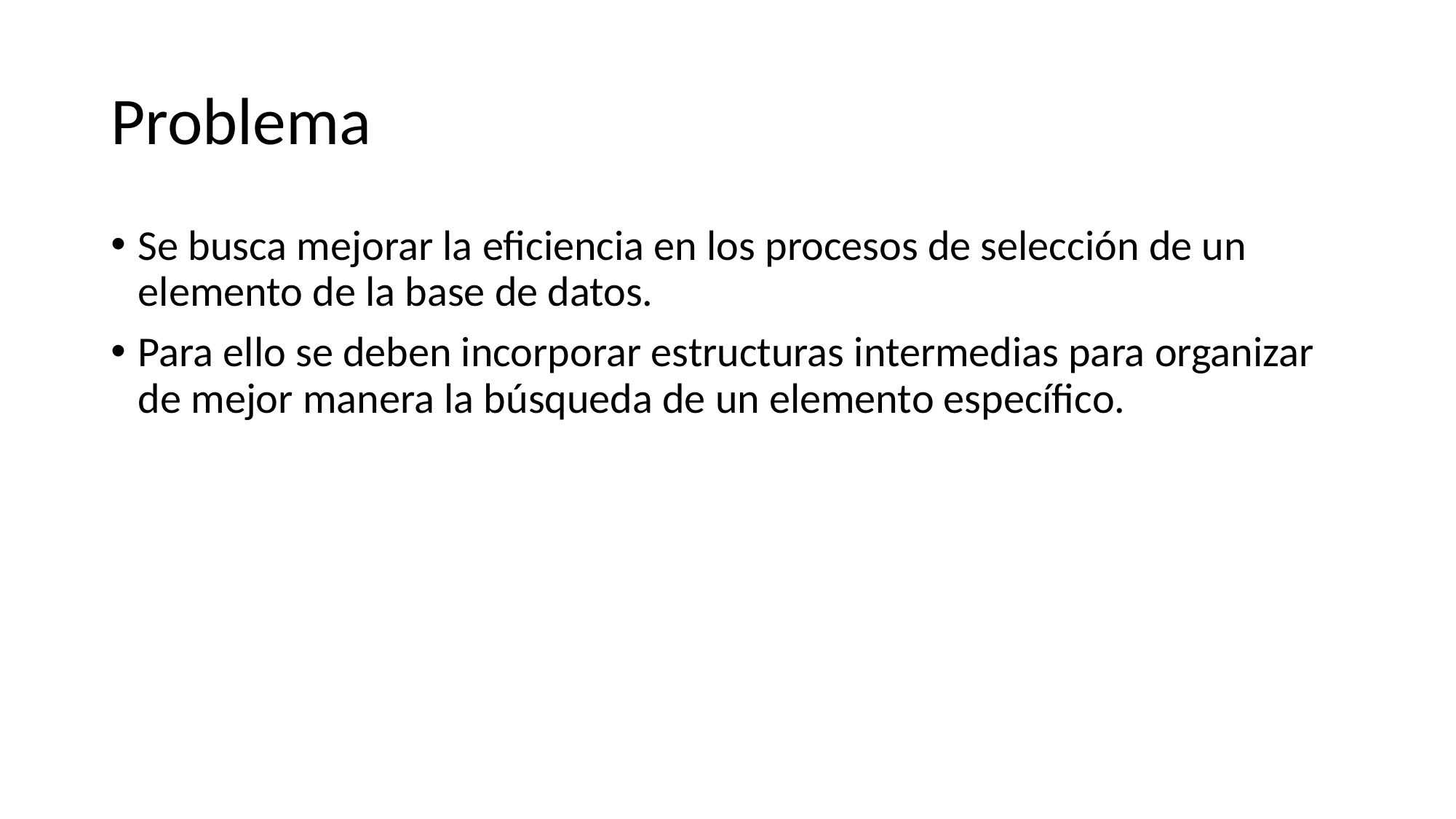

# Problema
Se busca mejorar la eficiencia en los procesos de selección de un elemento de la base de datos.
Para ello se deben incorporar estructuras intermedias para organizar de mejor manera la búsqueda de un elemento específico.